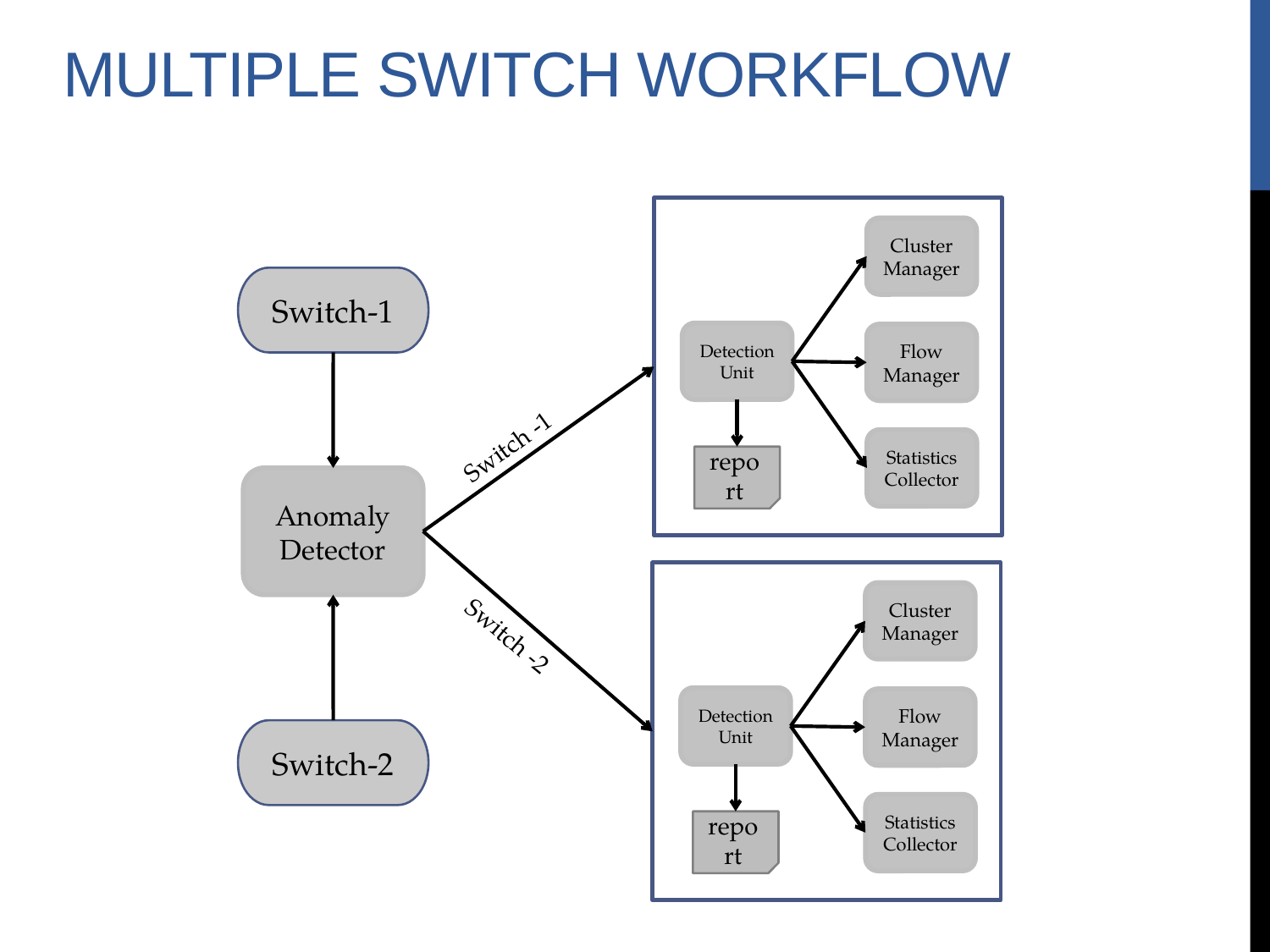

# Multiple switch Workflow

Cluster Manager
Detection Unit
Flow Manager
Statistics Collector
report
Switch-1
Switch -1
Anomaly Detector

Cluster Manager
Detection Unit
Flow Manager
Statistics Collector
report
Switch -2
Switch-2